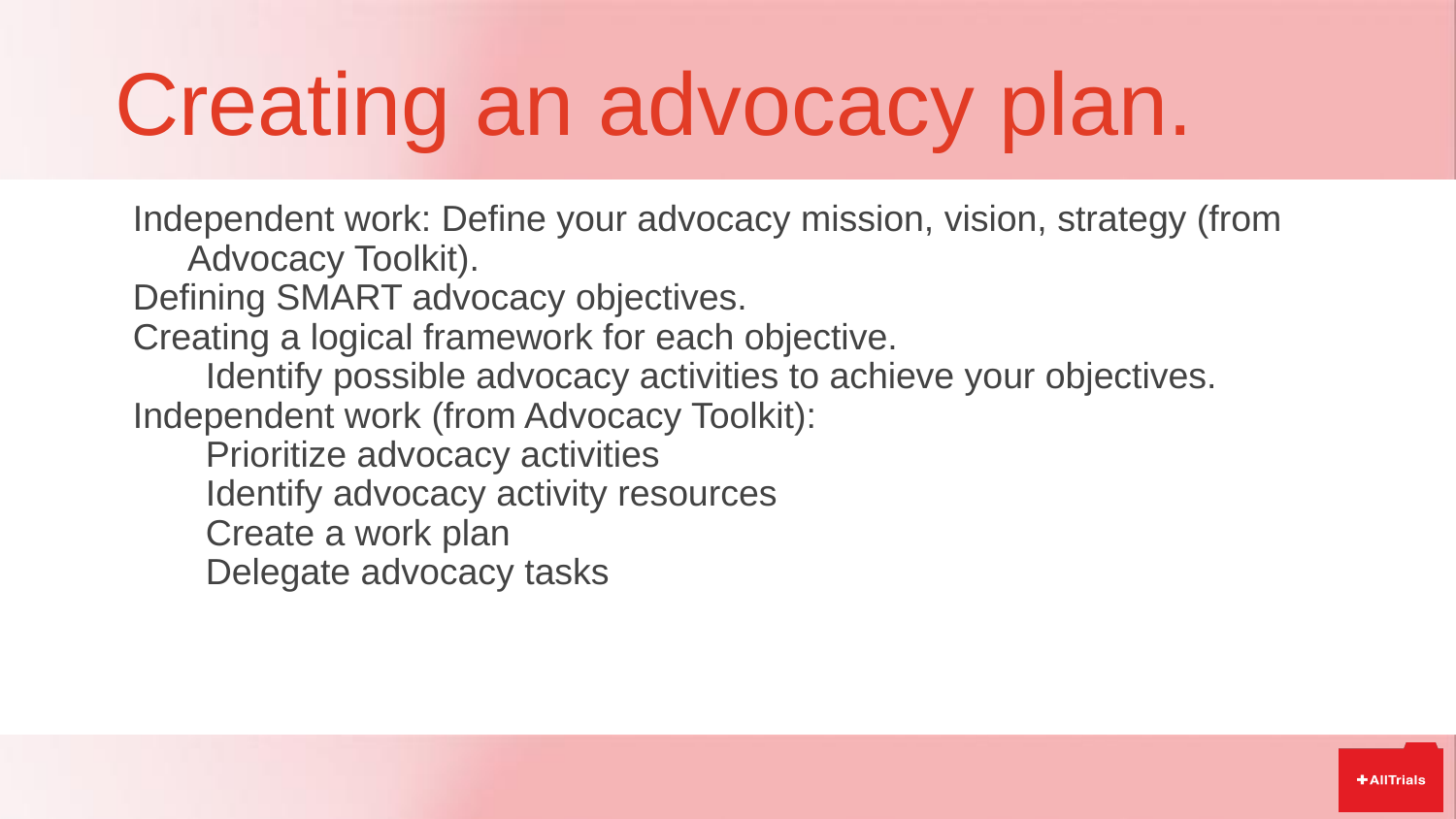

# Creating an advocacy plan.
Independent work: Define your advocacy mission, vision, strategy (from Advocacy Toolkit).
Defining SMART advocacy objectives.
Creating a logical framework for each objective.
Identify possible advocacy activities to achieve your objectives.
Independent work (from Advocacy Toolkit):
Prioritize advocacy activities
Identify advocacy activity resources
Create a work plan
Delegate advocacy tasks